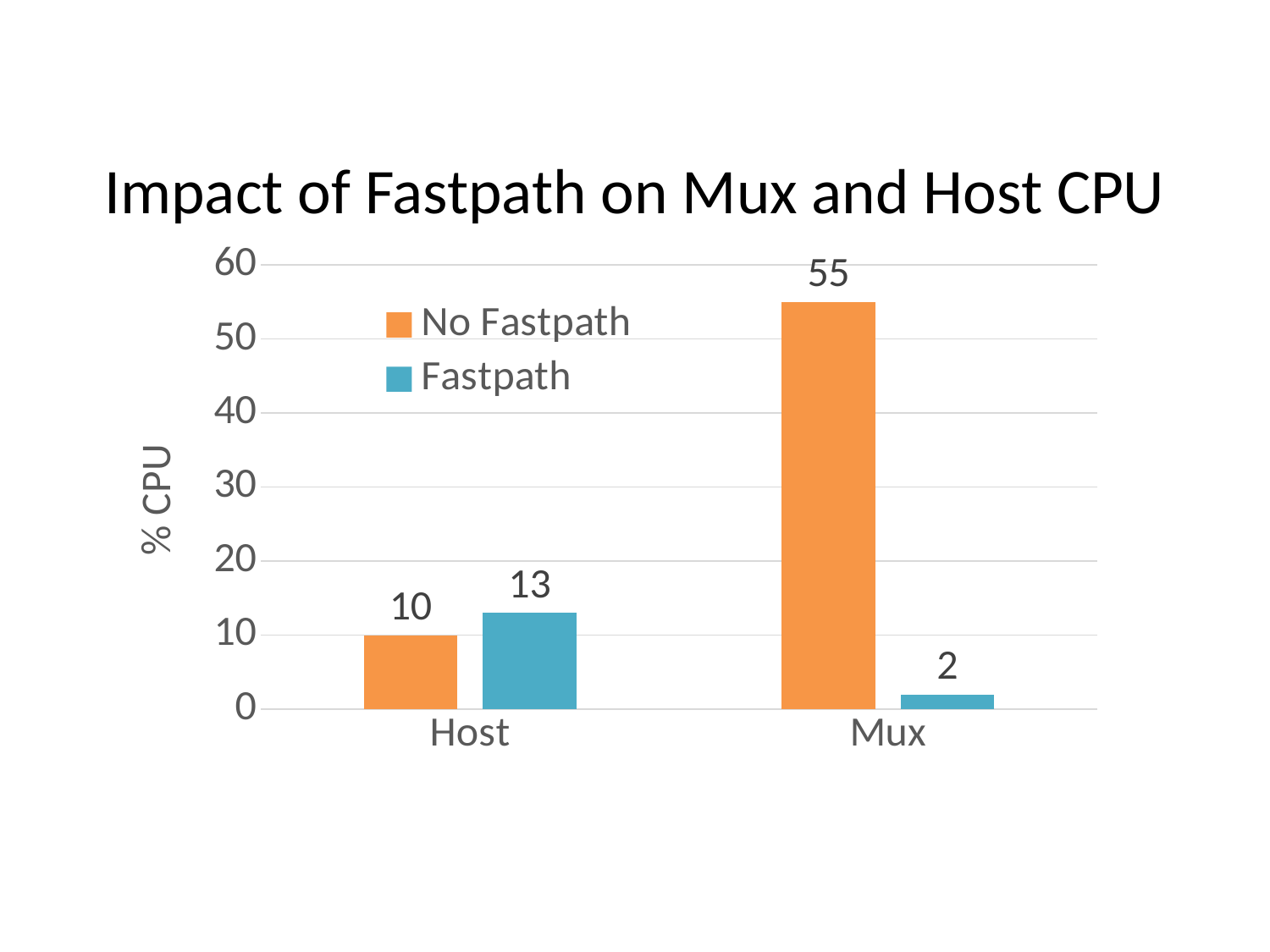

# Impact of Fastpath on Mux and Host CPU

### Chart

| Category |  |  |
|---|---|---|
| Host | 10.0 | 13.0 |
| Mux | 55.0 | 2.0 |